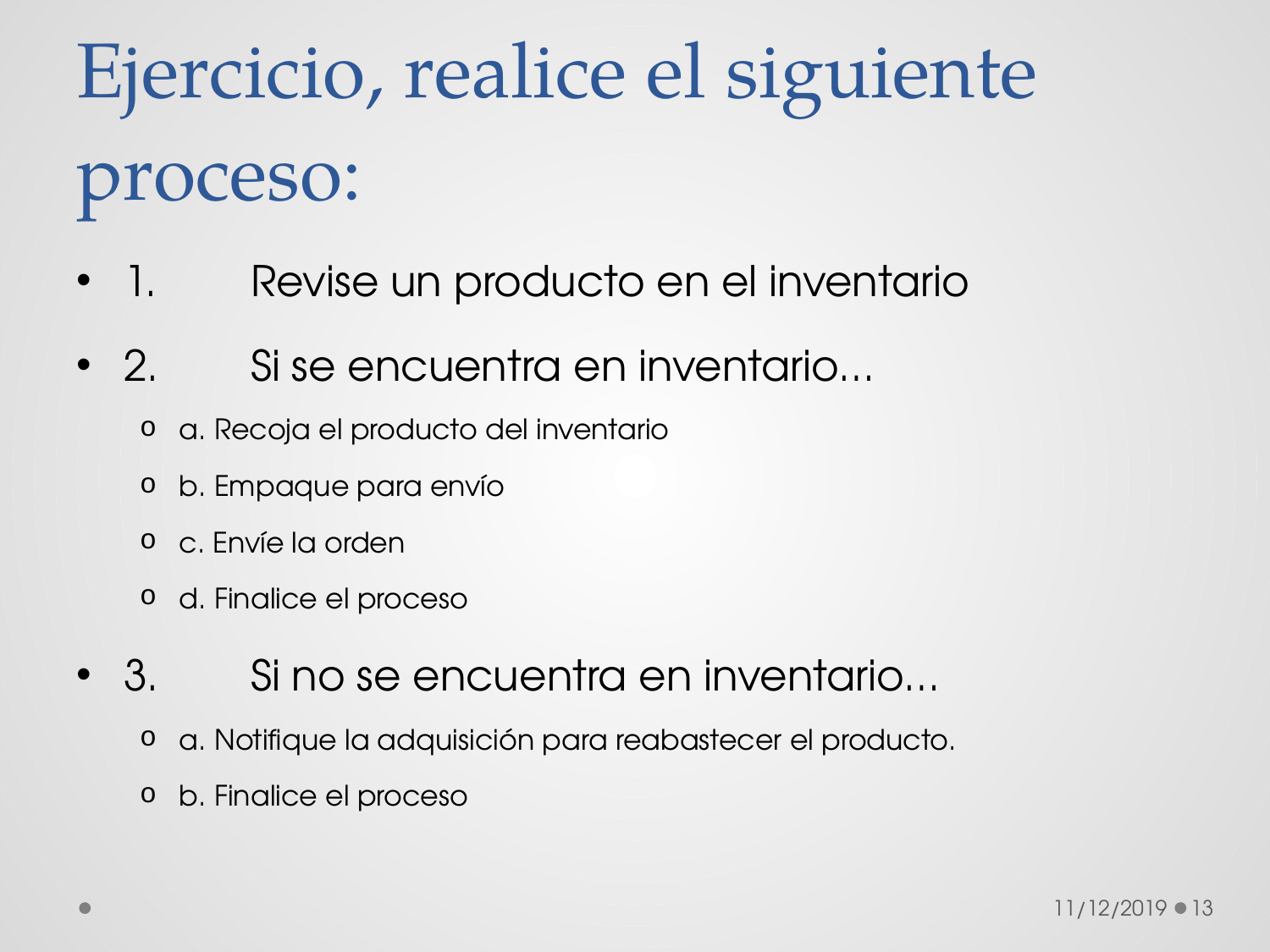

# Ejercicio, realice el siguiente proceso:
1.	Revise un producto en el inventario
2.	Si se encuentra en inventario…
a. Recoja el producto del inventario
b. Empaque para envío
c. Envíe la orden
d. Finalice el proceso
3.	Si no se encuentra en inventario…
a. Notifique la adquisición para reabastecer el producto.
b. Finalice el proceso
11/12/2019
13